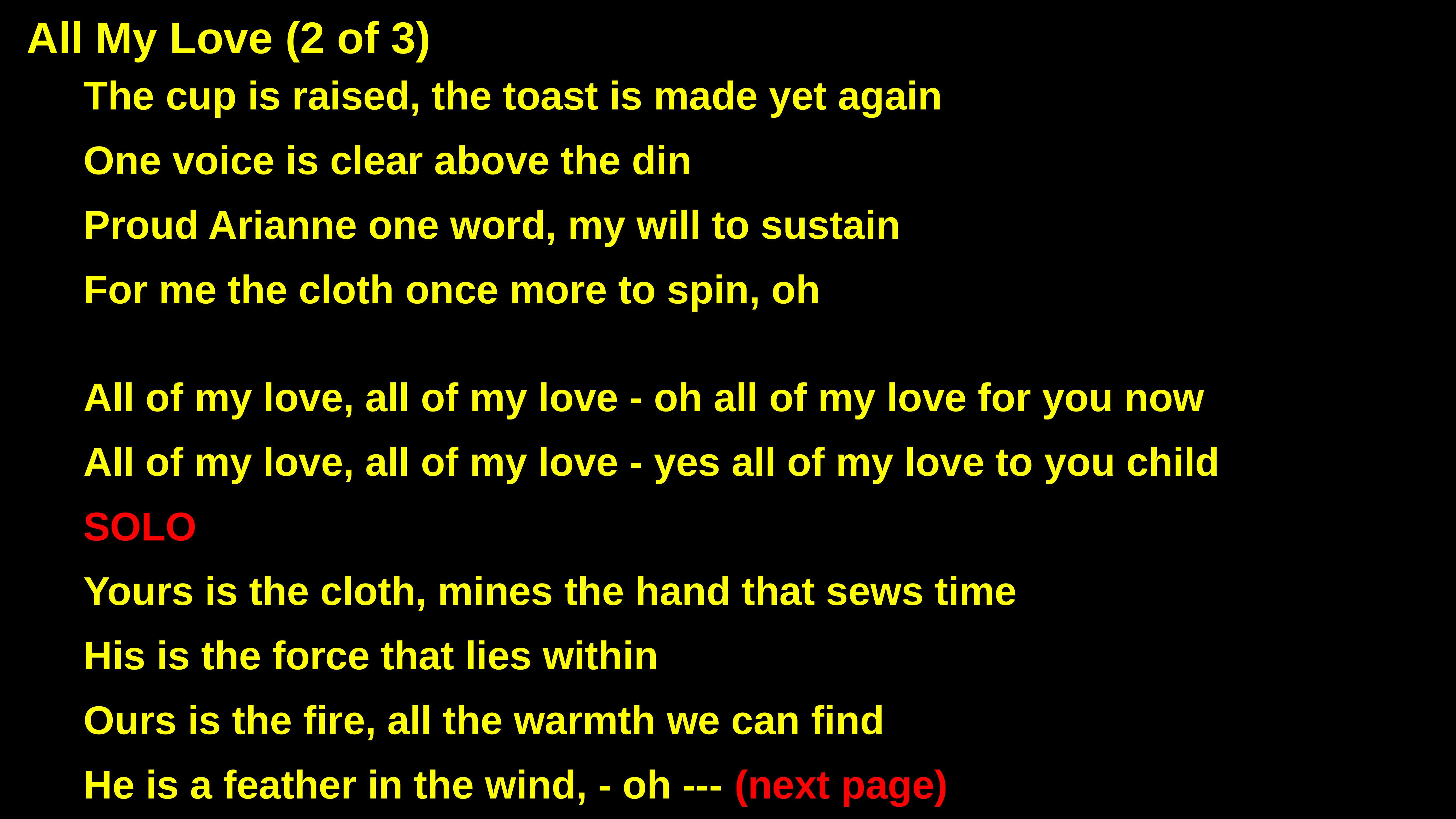

All My Love (2 of 3)
The cup is raised, the toast is made yet again
One voice is clear above the din
Proud Arianne one word, my will to sustain
For me the cloth once more to spin, oh

All of my love, all of my love - oh all of my love for you now
All of my love, all of my love - yes all of my love to you child
SOLO
Yours is the cloth, mines the hand that sews time
His is the force that lies within
Ours is the fire, all the warmth we can find
He is a feather in the wind, - oh --- (next page)